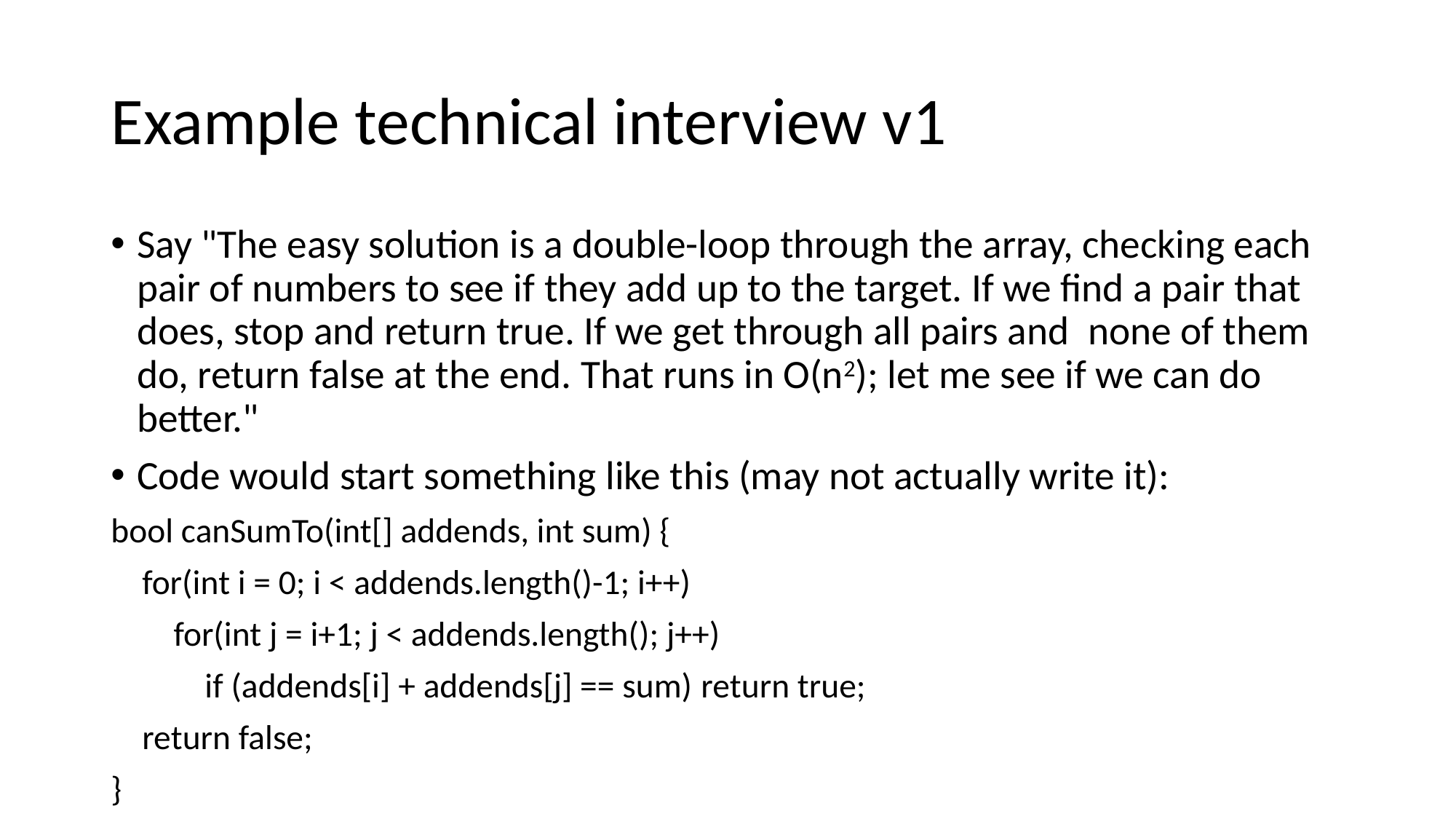

# Example technical interview v1
Say "The easy solution is a double-loop through the array, checking each pair of numbers to see if they add up to the target. If we find a pair that does, stop and return true. If we get through all pairs and  none of them do, return false at the end. That runs in O(n2); let me see if we can do better."
Code would start something like this (may not actually write it):
bool canSumTo(int[] addends, int sum) {
    for(int i = 0; i < addends.length()-1; i++)
        for(int j = i+1; j < addends.length(); j++)
            if (addends[i] + addends[j] == sum) return true;
    return false;
}